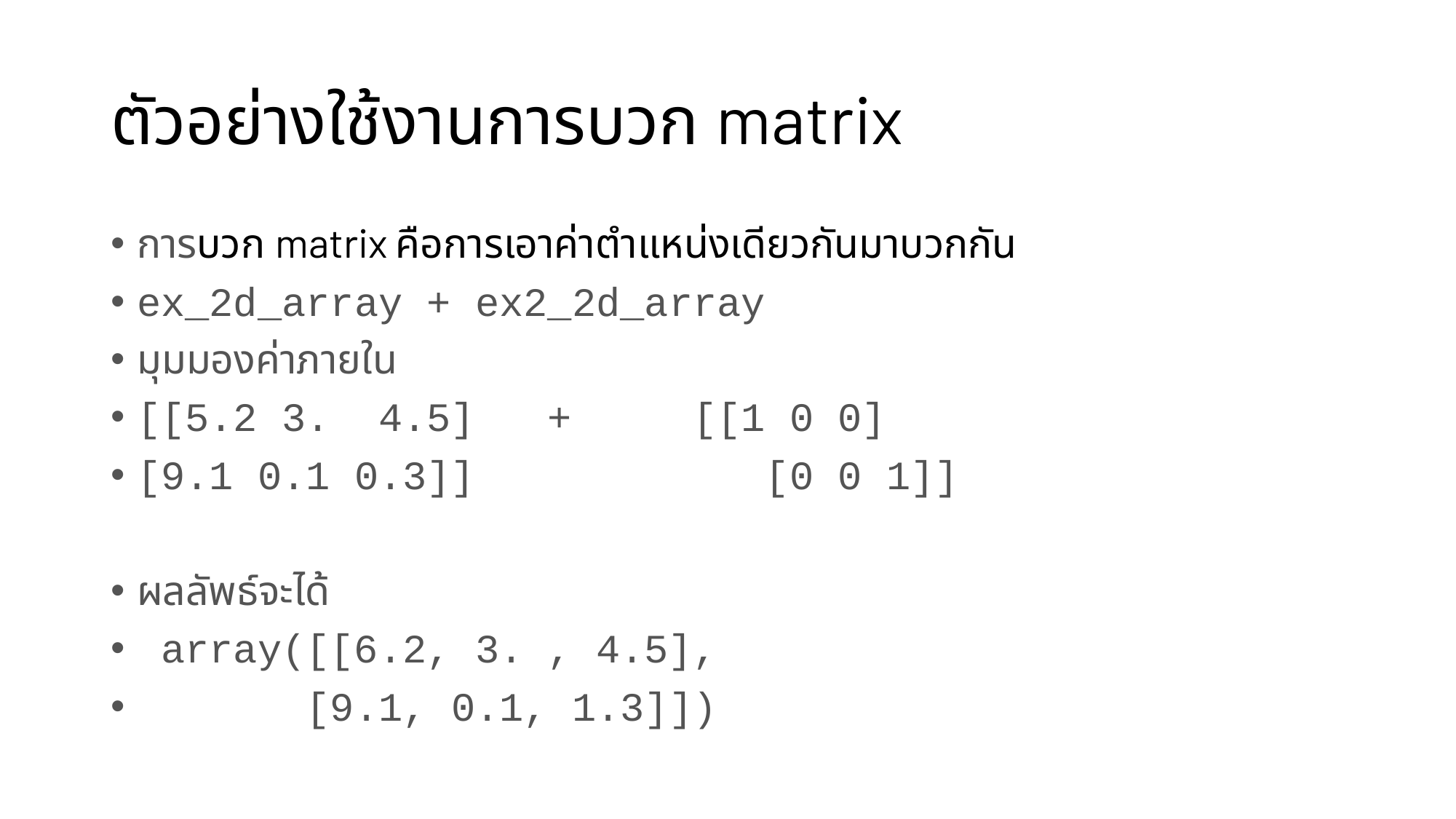

# ตัวอย่างใช้งานการบวก matrix
การบวก matrix คือการเอาค่าตำแหน่งเดียวกันมาบวกกัน
ex_2d_array + ex2_2d_array
มุมมองค่าภายใน
[[5.2 3.  4.5]   +     [[1 0 0]
[9.1 0.1 0.3]]            [0 0 1]]

ผลลัพธ์จะได้
 array([[6.2, 3. , 4.5],
       [9.1, 0.1, 1.3]])